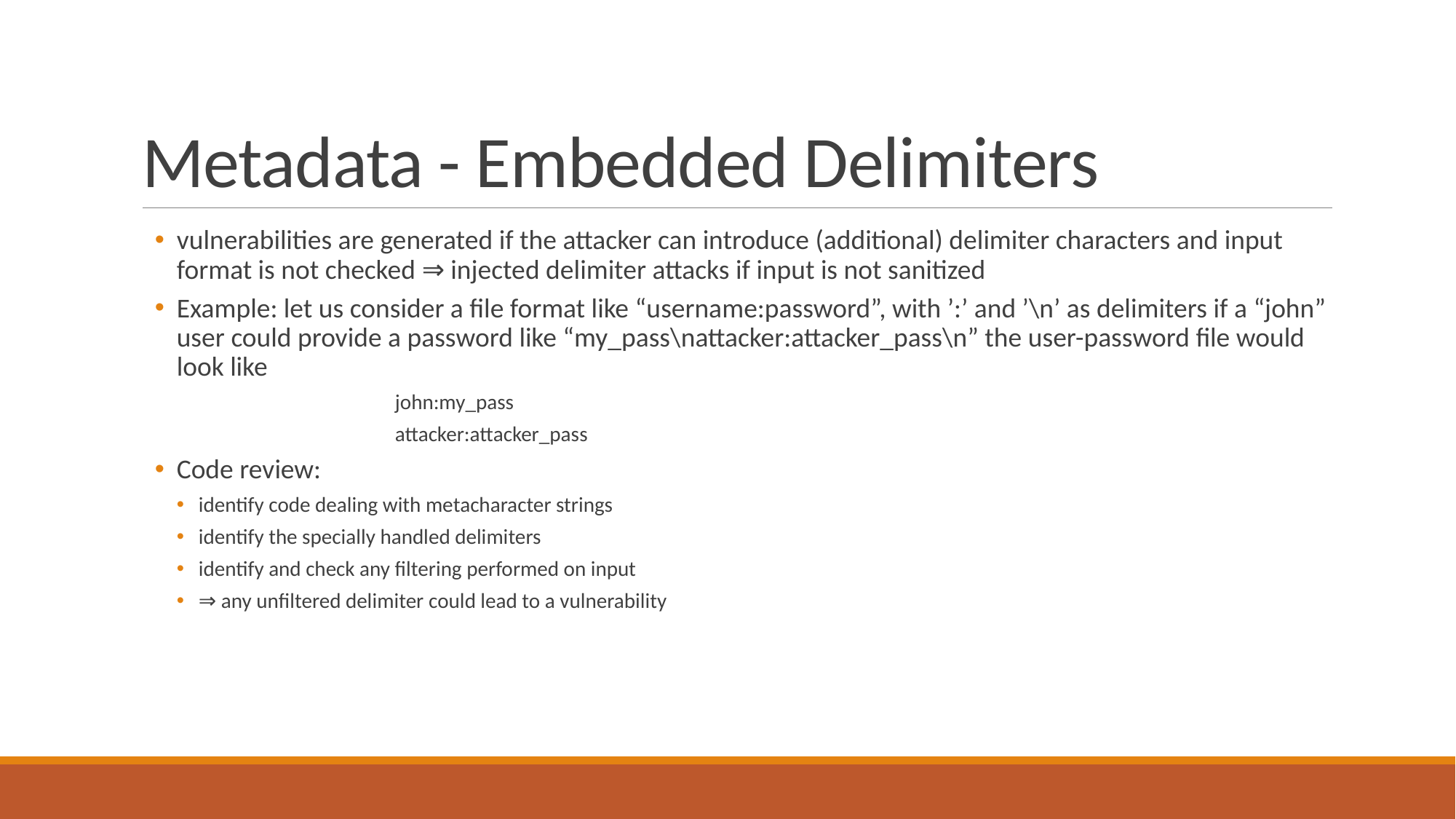

# Metadata - Embedded Delimiters
vulnerabilities are generated if the attacker can introduce (additional) delimiter characters and input format is not checked ⇒ injected delimiter attacks if input is not sanitized
Example: let us consider a file format like “username:password”, with ’:’ and ’\n’ as delimiters if a “john” user could provide a password like “my_pass\nattacker:attacker_pass\n” the user-password file would look like
		john:my_pass
		attacker:attacker_pass
Code review:
identify code dealing with metacharacter strings
identify the specially handled delimiters
identify and check any filtering performed on input
⇒ any unfiltered delimiter could lead to a vulnerability